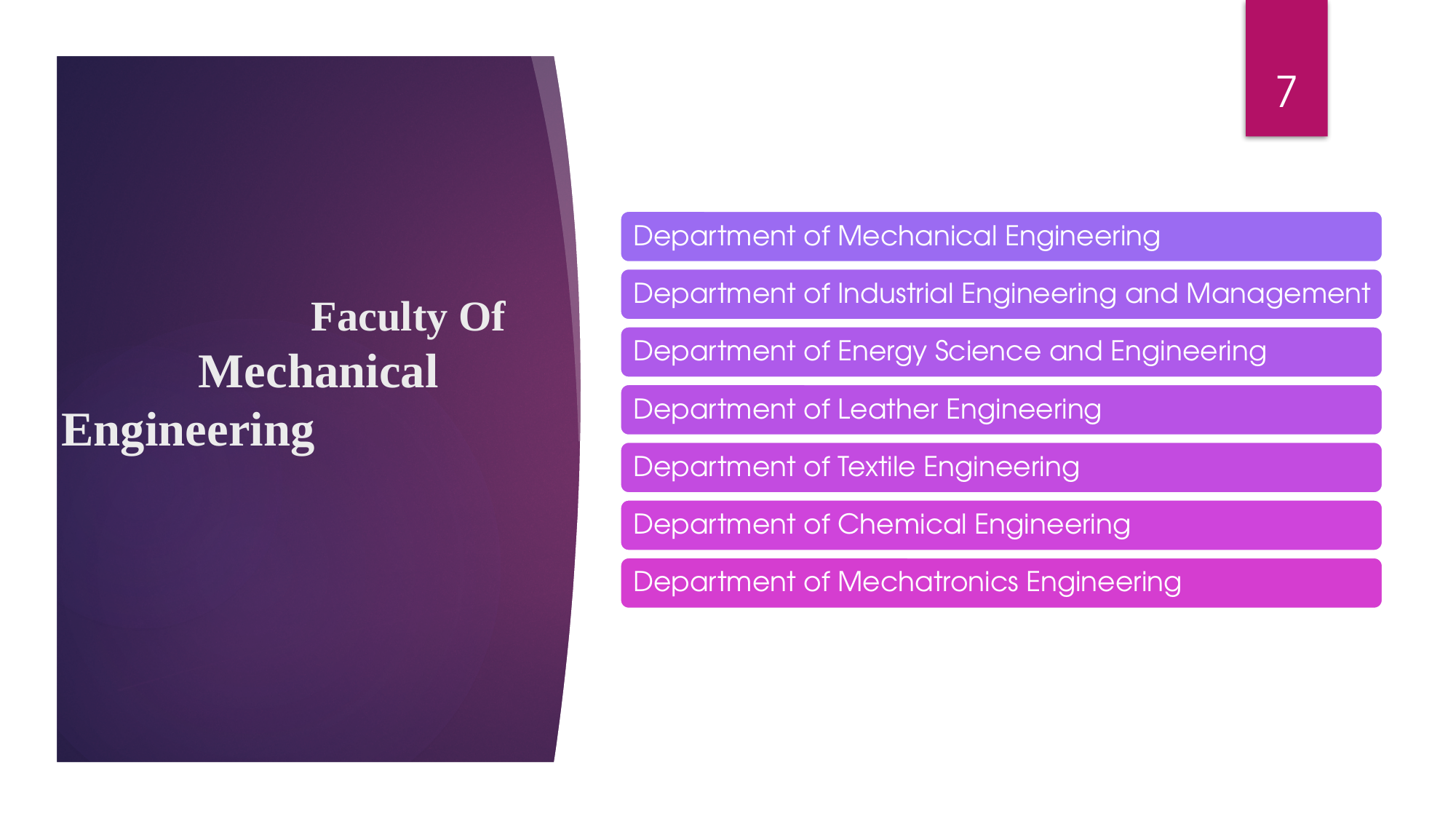

7
Department of Mechanical Engineering
Department of Industrial Engineering and Management
Department of Energy Science and Engineering
Department of Leather Engineering
Department of Textile Engineering
Department of Chemical Engineering
Department of Mechatronics Engineering
# Faculty Of                    Mechanical Engineering